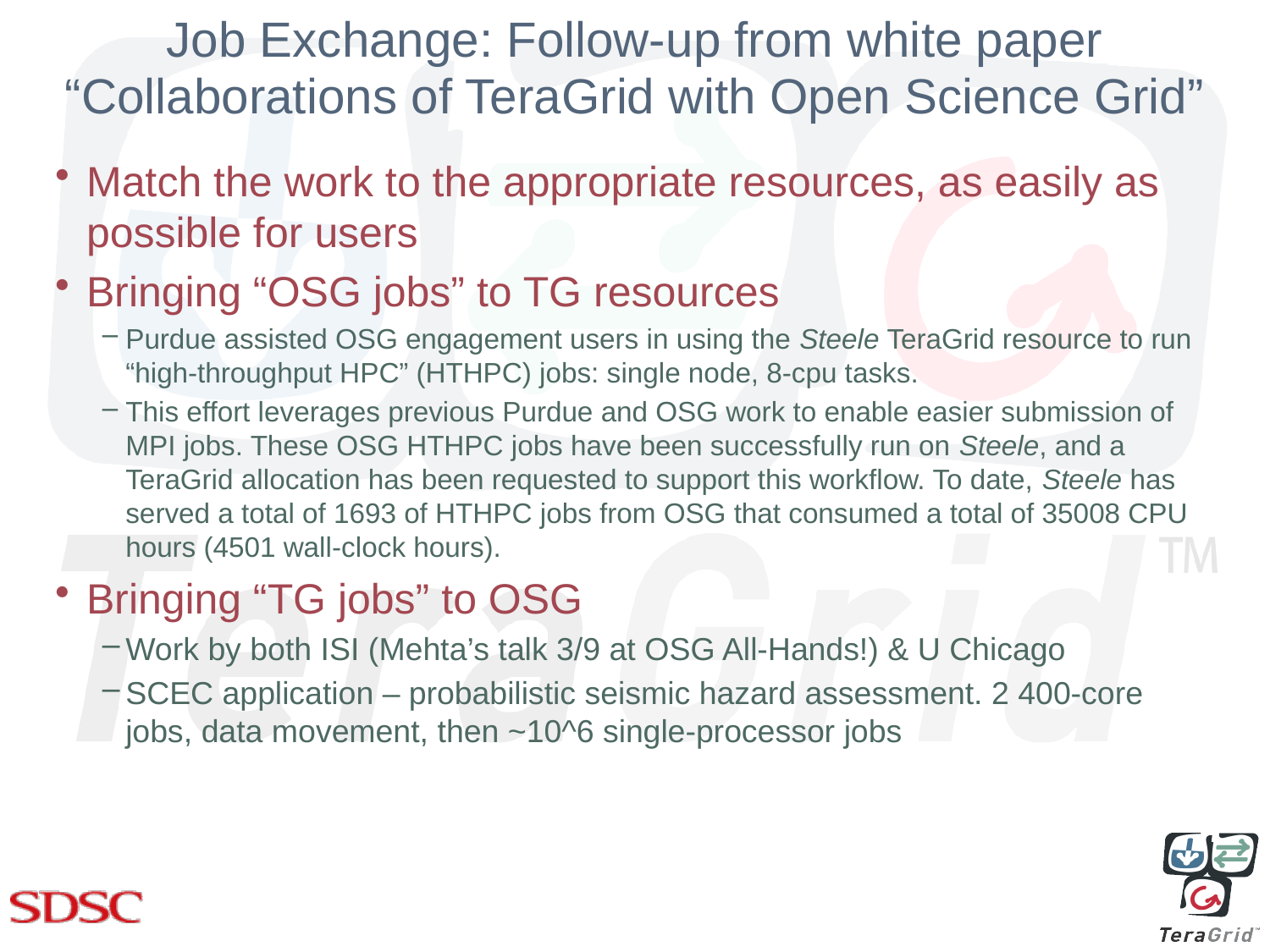

# Job Exchange: Follow-up from white paper “Collaborations of TeraGrid with Open Science Grid”
Match the work to the appropriate resources, as easily as possible for users
Bringing “OSG jobs” to TG resources
Purdue assisted OSG engagement users in using the Steele TeraGrid resource to run “high-throughput HPC” (HTHPC) jobs: single node, 8-cpu tasks.
This effort leverages previous Purdue and OSG work to enable easier submission of MPI jobs. These OSG HTHPC jobs have been successfully run on Steele, and a TeraGrid allocation has been requested to support this workflow. To date, Steele has served a total of 1693 of HTHPC jobs from OSG that consumed a total of 35008 CPU hours (4501 wall-clock hours).
Bringing “TG jobs” to OSG
Work by both ISI (Mehta’s talk 3/9 at OSG All-Hands!) & U Chicago
SCEC application – probabilistic seismic hazard assessment. 2 400-core jobs, data movement, then ~10^6 single-processor jobs